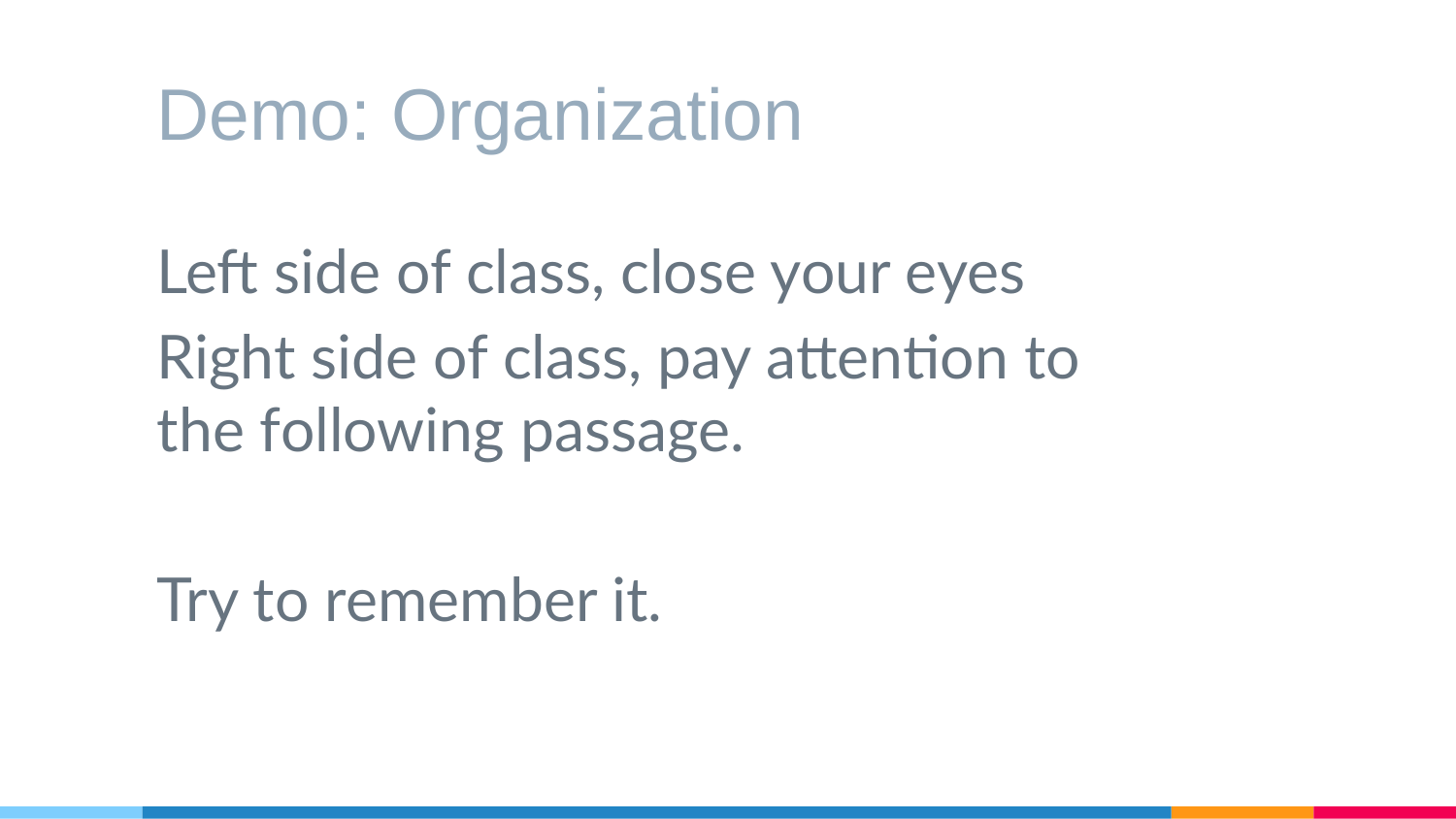

# Demo: Organization
Left side of class, close your eyes
Right side of class, pay attention to the following passage.

Try to remember it.